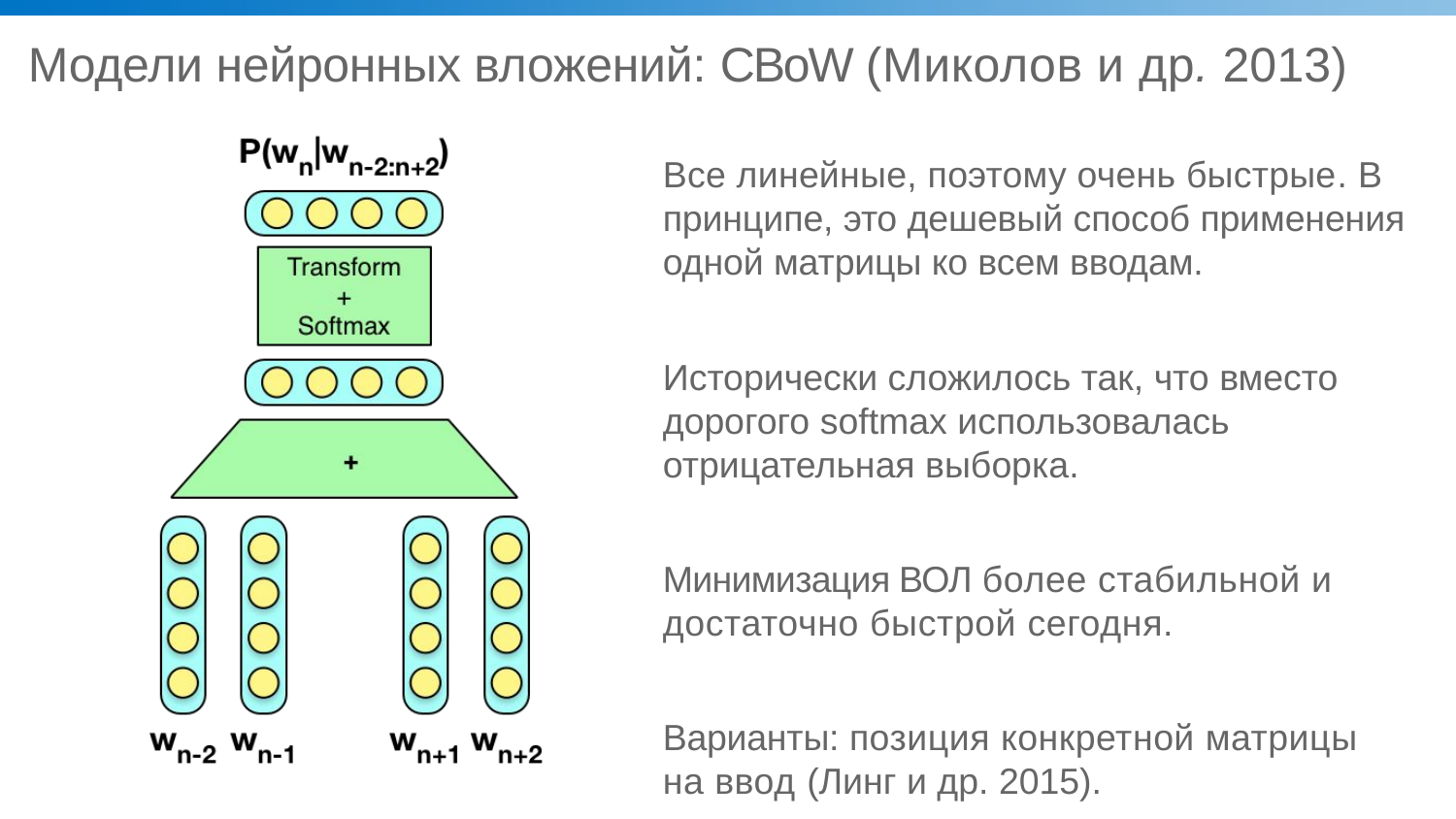

# Модели нейронных вложений: CBoW (Миколов и др. 2013)

Все линейные, поэтому очень быстрые. В принципе, это дешевый способ применения одной матрицы ко всем вводам.

Исторически сложилось так, что вместо дорогого softmax использовалась отрицательная выборка.

Минимизация ВОЛ более стабильной и достаточно быстрой сегодня.

Варианты: позиция конкретной матрицы на ввод (Линг и др. 2015).